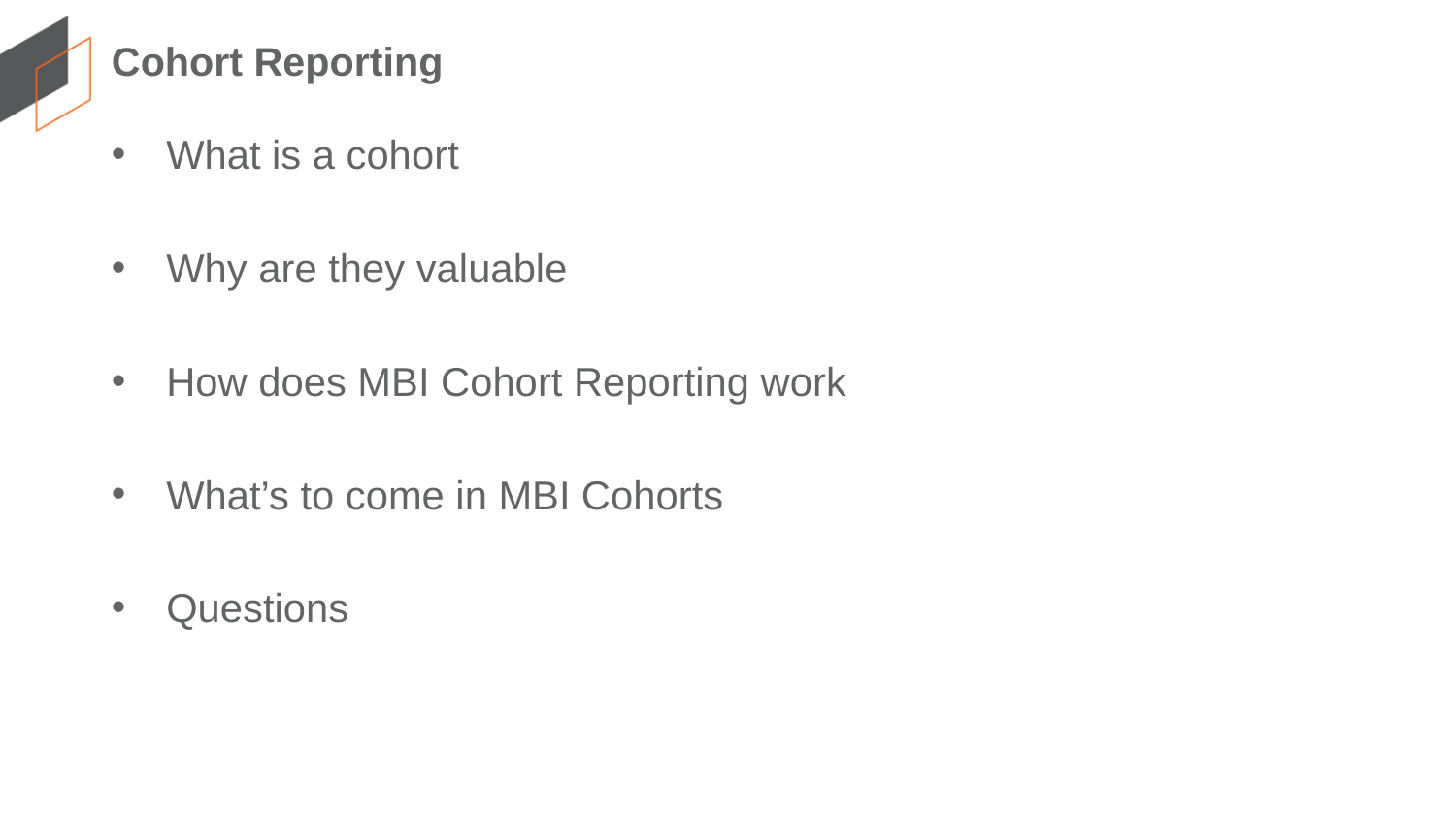

# Cohort Reporting
What is a cohort

Why are they valuable

How does MBI Cohort Reporting work

What’s to come in MBI Cohorts

Questions